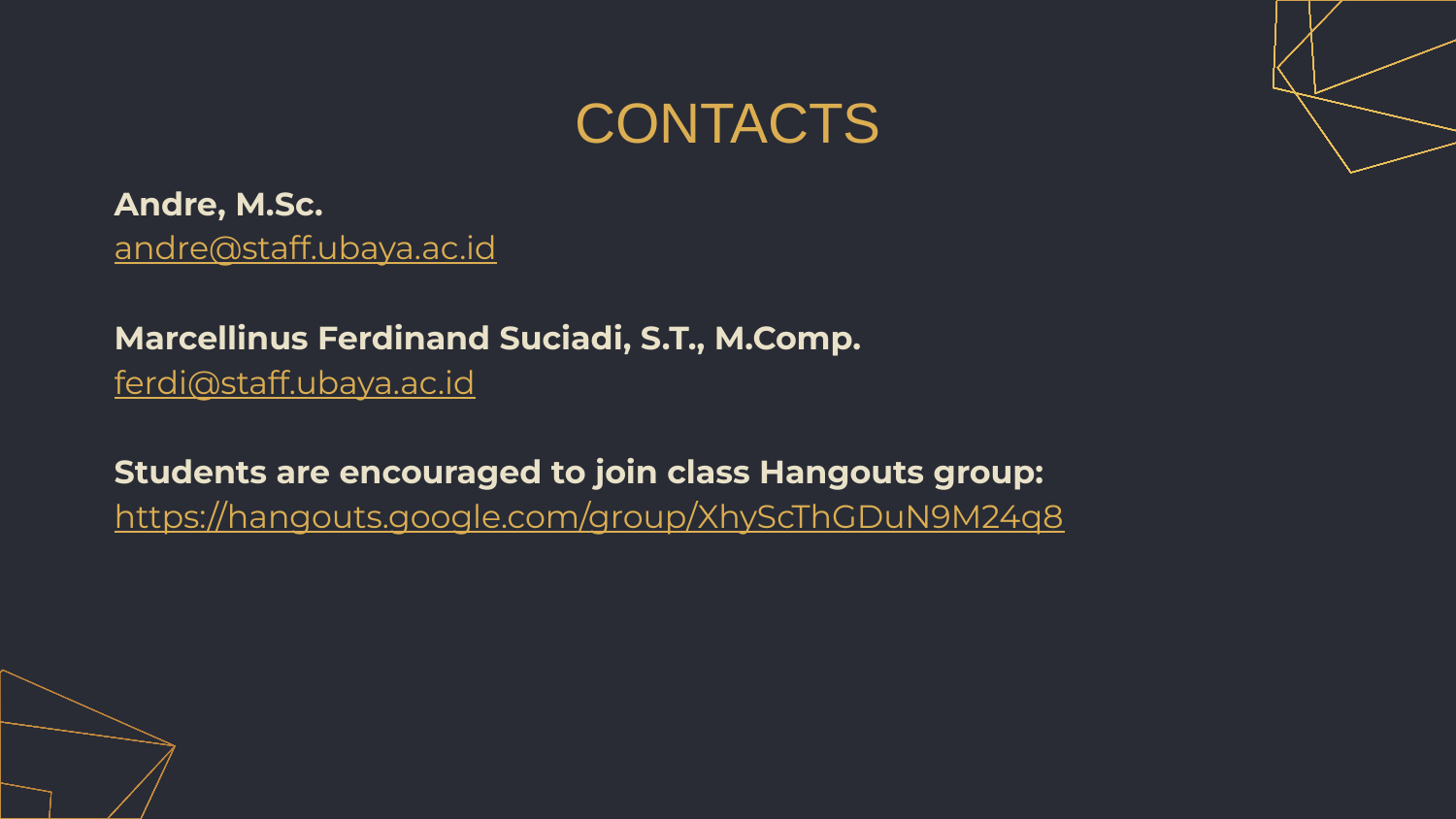

# CONTACTS
Andre, M.Sc.
andre@staff.ubaya.ac.id

Marcellinus Ferdinand Suciadi, S.T., M.Comp.
ferdi@staff.ubaya.ac.id

Students are encouraged to join class Hangouts group:
https://hangouts.google.com/group/XhyScThGDuN9M24q8